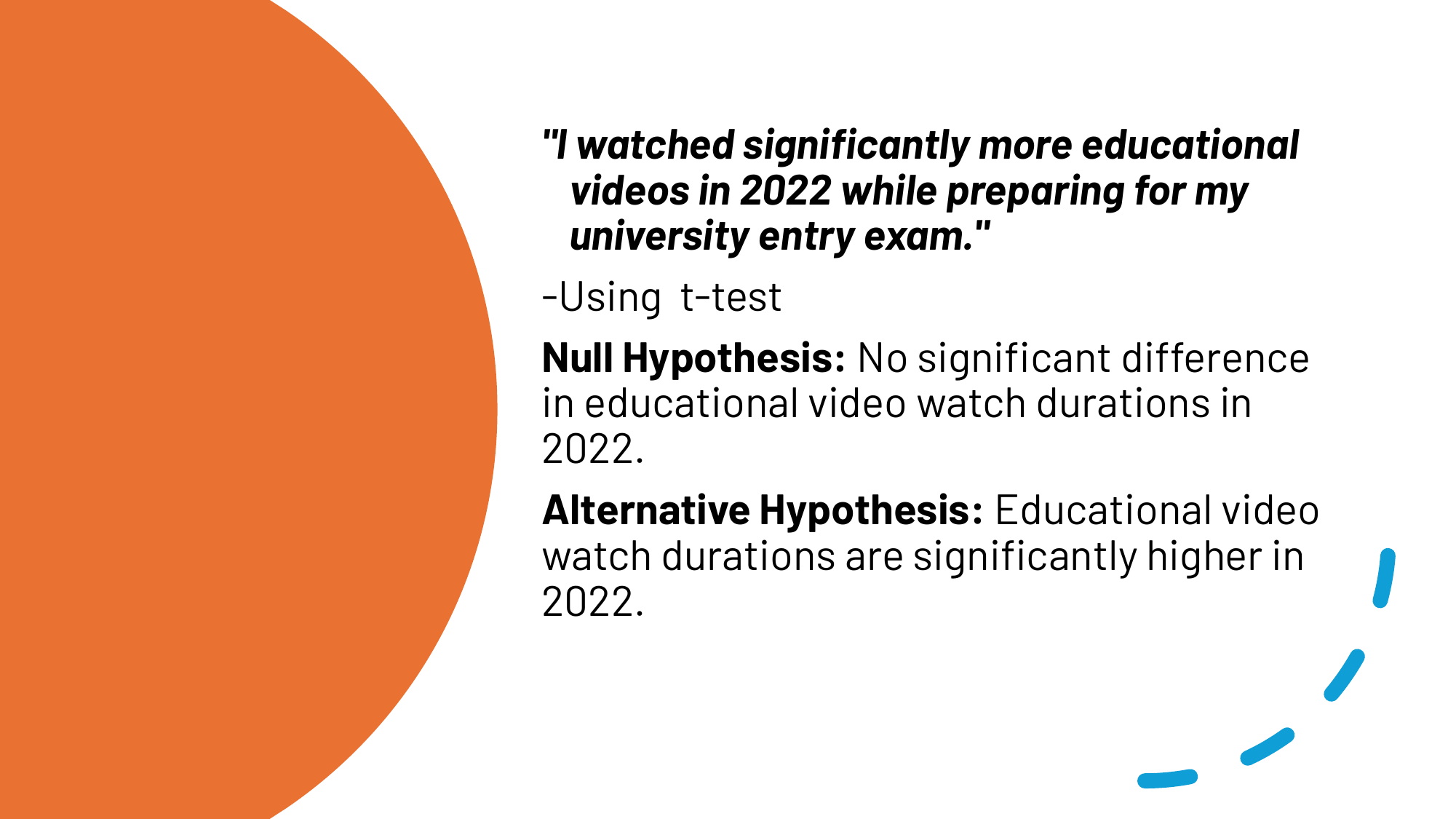

"I watched significantly more educational videos in 2022 while preparing for my university entry exam."
-Using  t-test
Null Hypothesis: No significant difference in educational video watch durations in 2022.
Alternative Hypothesis: Educational video watch durations are significantly higher in 2022.